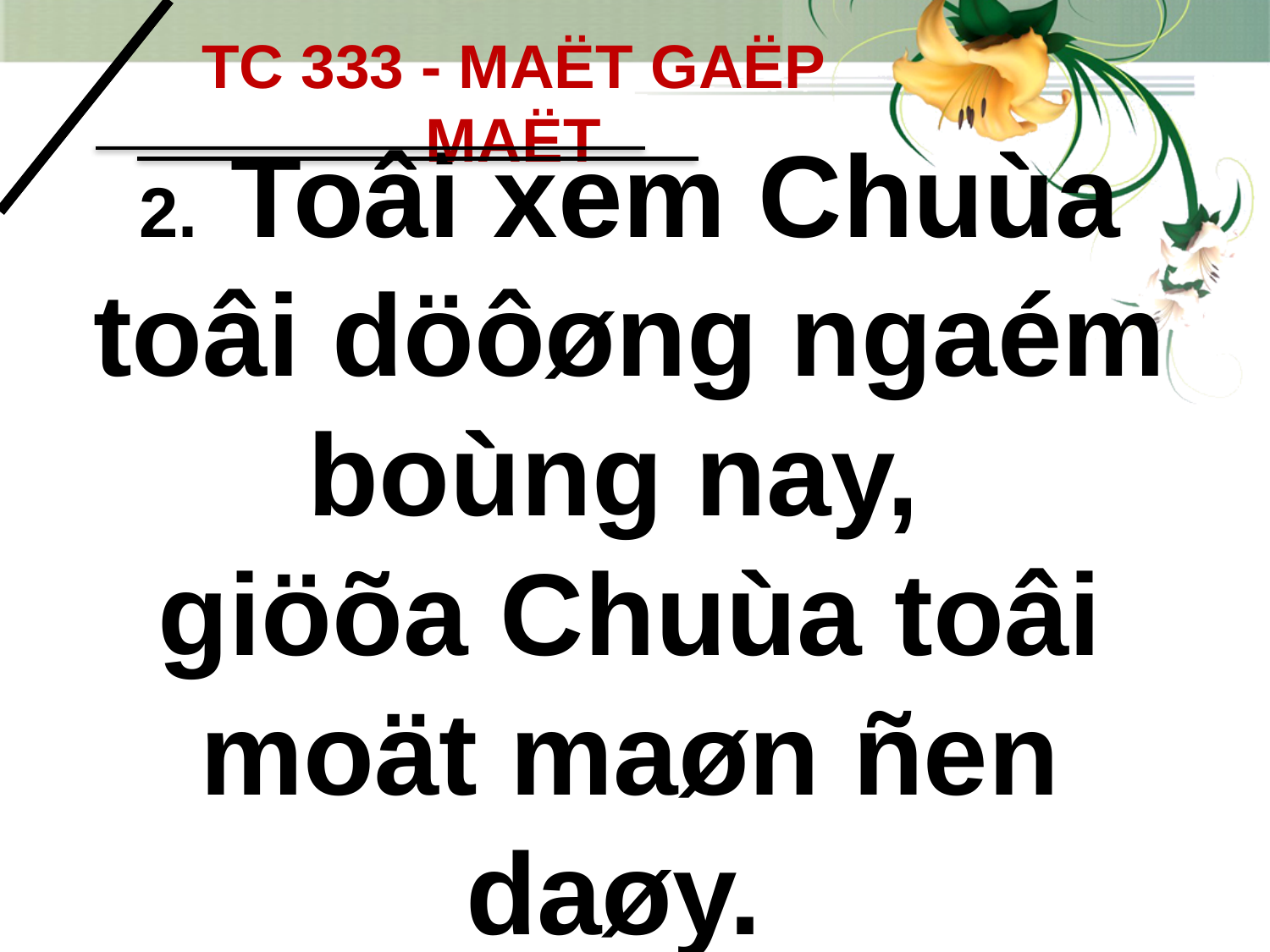

TC 333 - MAËT GAËP MAËT
# 2. Toâi xem Chuùa toâi döôøng ngaém boùng nay, giöõa Chuùa toâi moät maøn ñen daøy.